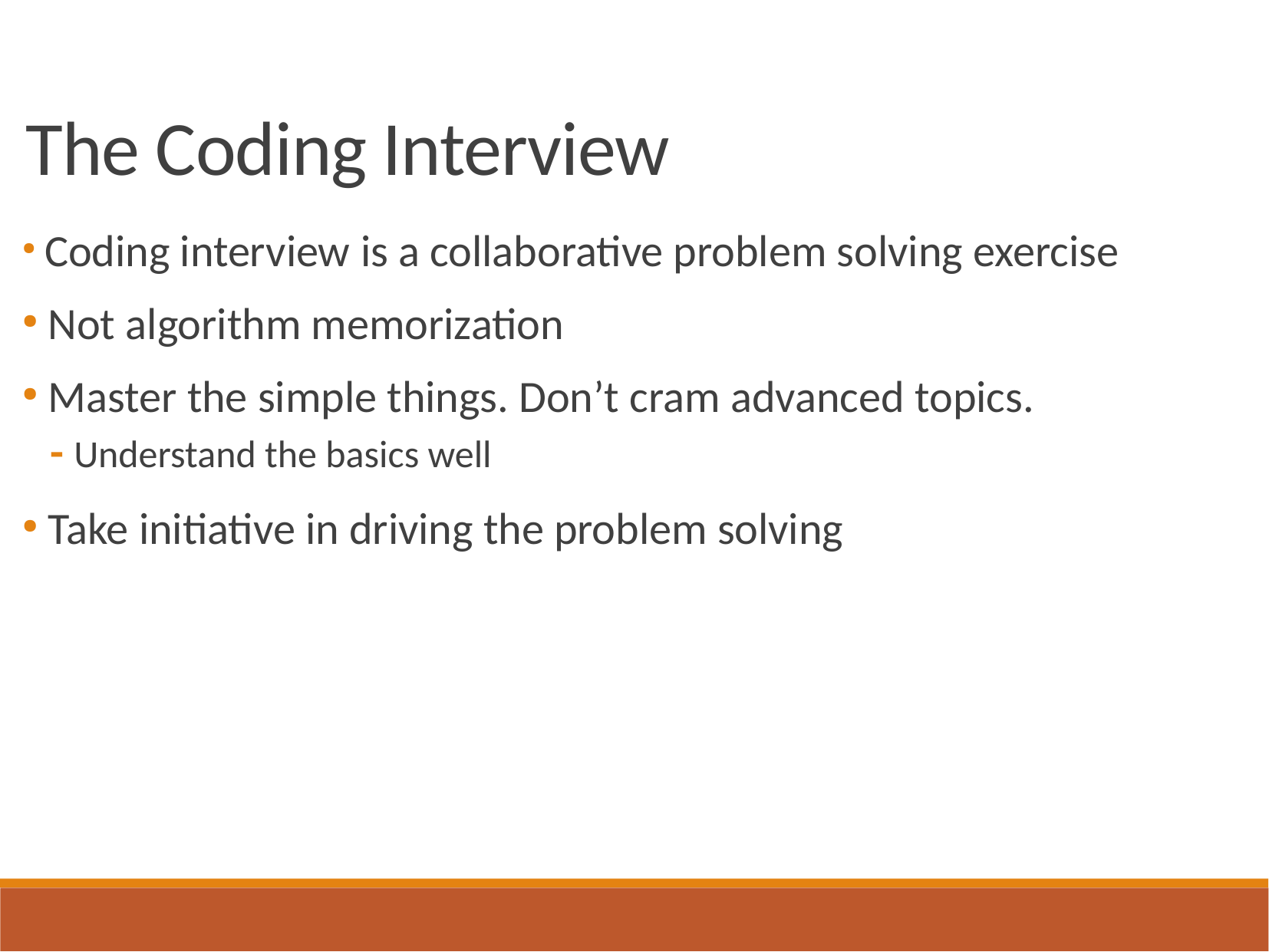

The Coding Interview
 Coding interview is a collaborative problem solving exercise
 Not algorithm memorization
 Master the simple things. Don’t cram advanced topics.
- Understand the basics well
 Take initiative in driving the problem solving